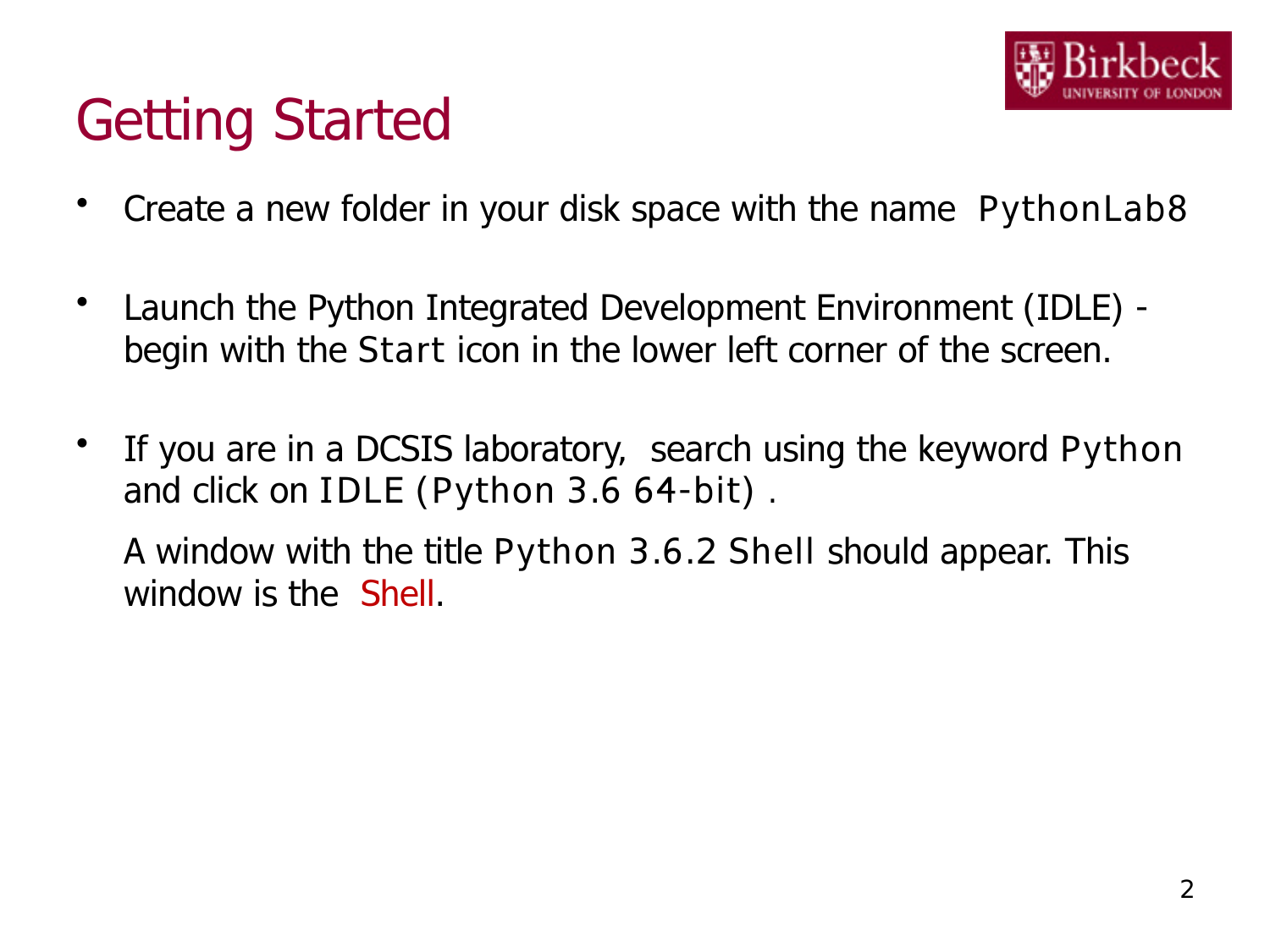

# Getting Started
Create a new folder in your disk space with the name  PythonLab8

Launch the Python Integrated Development Environment (IDLE) - begin with the Start icon in the lower left corner of the screen.

If you are in a DCSIS laboratory,  search using the keyword Python and click on IDLE (Python 3.6 64-bit) .
	A window with the title Python 3.6.2 Shell should appear. This window is the  Shell.

2